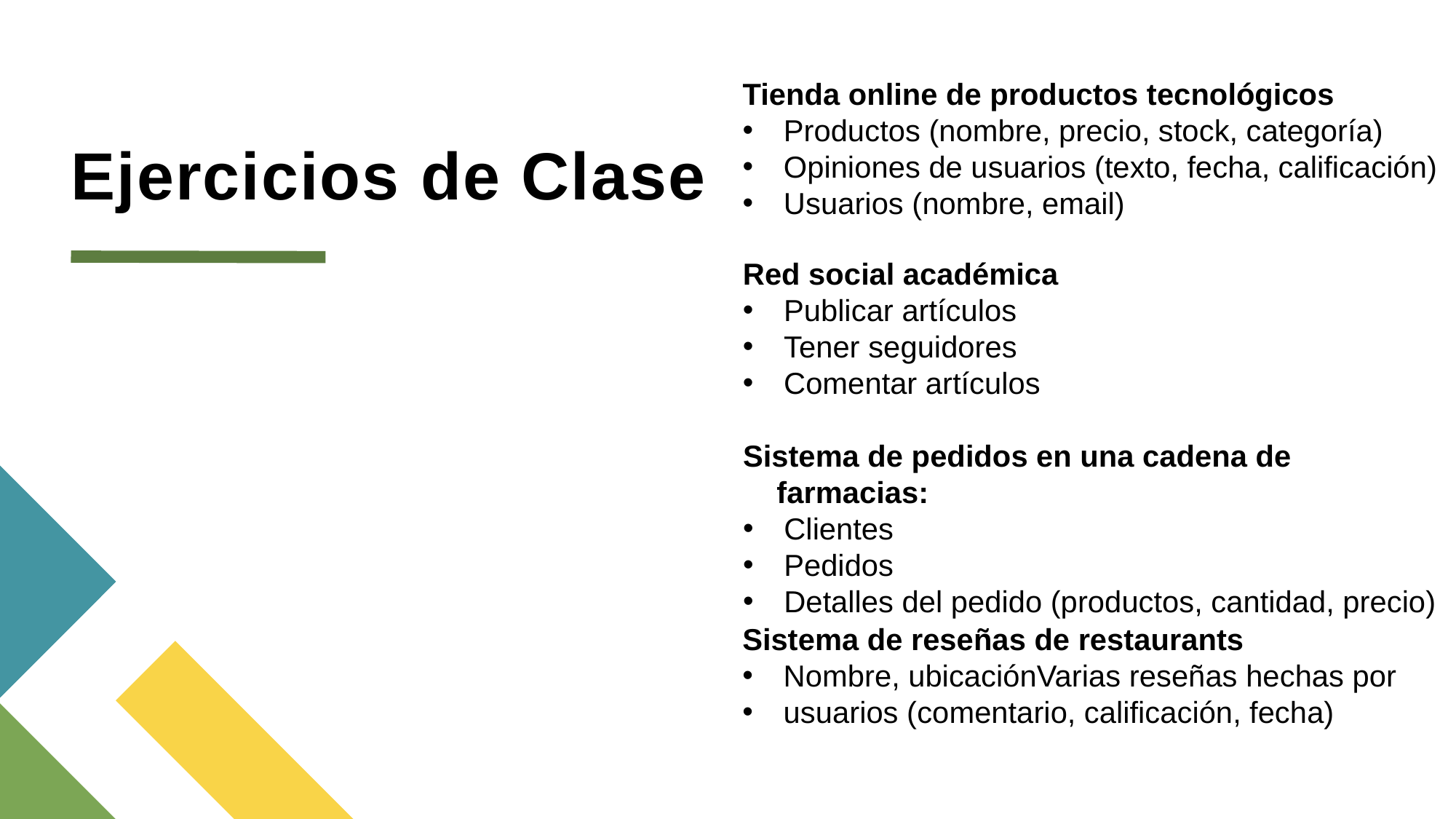

# Ejercicios de Clase
Tienda online de productos tecnológicos
Productos (nombre, precio, stock, categoría)
Opiniones de usuarios (texto, fecha, calificación)
Usuarios (nombre, email)
Red social académica
Publicar artículos
Tener seguidores
Comentar artículos
Sistema de pedidos en una cadena de farmacias:
Clientes
Pedidos
Detalles del pedido (productos, cantidad, precio)

Sistema de reseñas de restaurants
Nombre, ubicaciónVarias reseñas hechas por
usuarios (comentario, calificación, fecha)